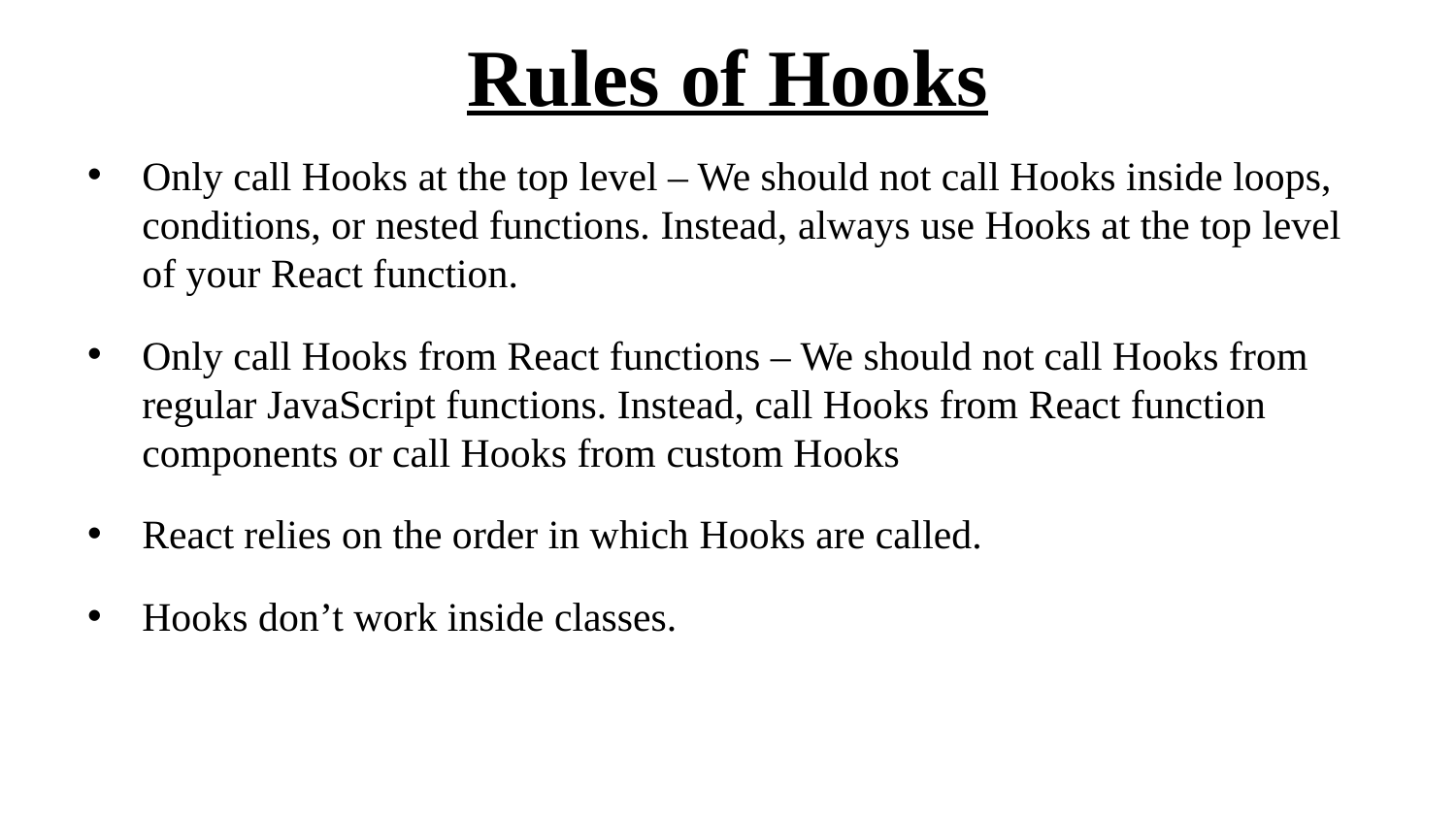

# Rules of Hooks
Only call Hooks at the top level – We should not call Hooks inside loops, conditions, or nested functions. Instead, always use Hooks at the top level of your React function.

Only call Hooks from React functions – We should not call Hooks from regular JavaScript functions. Instead, call Hooks from React function components or call Hooks from custom Hooks

React relies on the order in which Hooks are called.

Hooks don’t work inside classes.